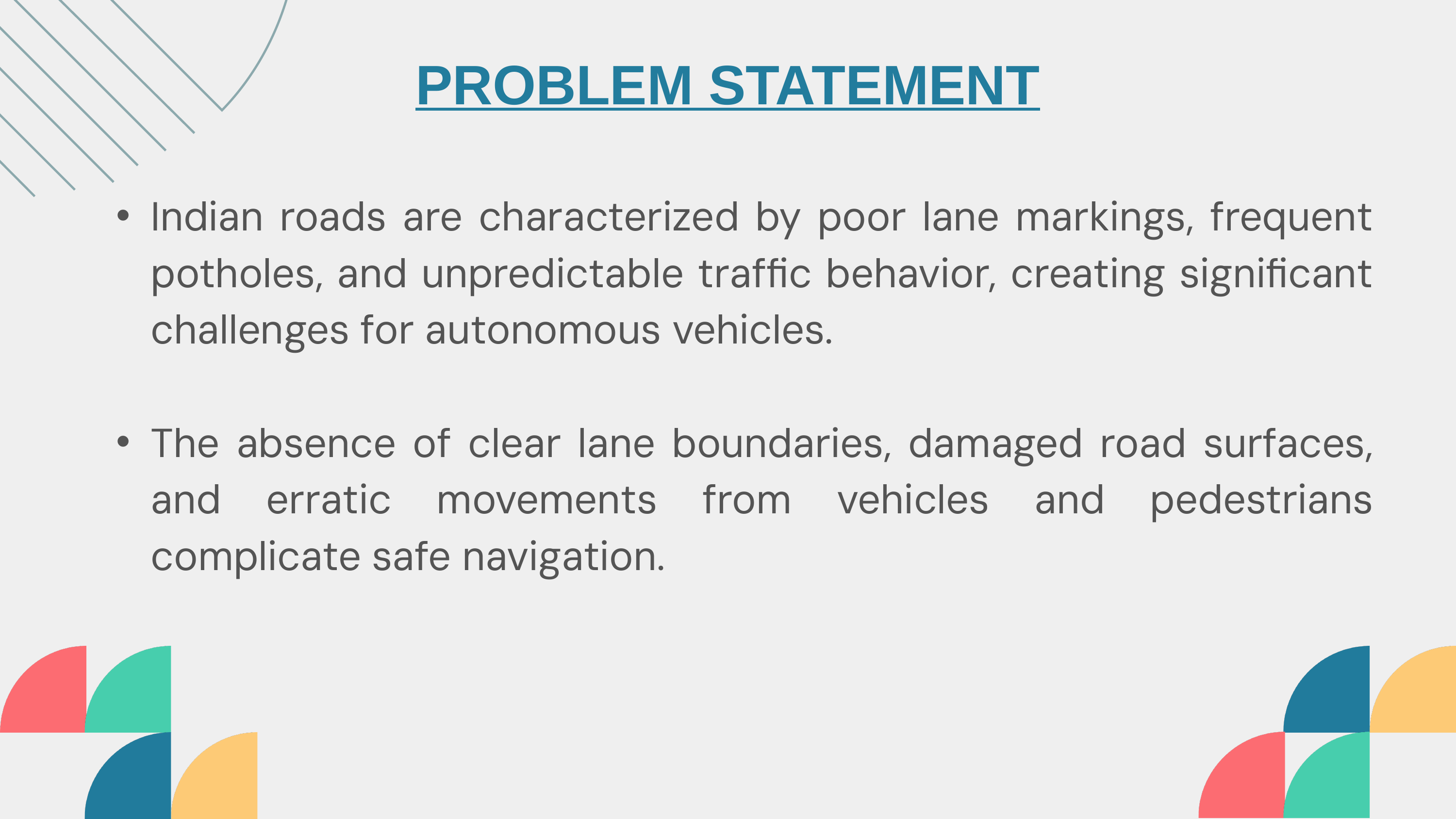

PROBLEM STATEMENT
Indian roads are characterized by poor lane markings, frequent potholes, and unpredictable traffic behavior, creating significant challenges for autonomous vehicles.

The absence of clear lane boundaries, damaged road surfaces, and erratic movements from vehicles and pedestrians complicate safe navigation.